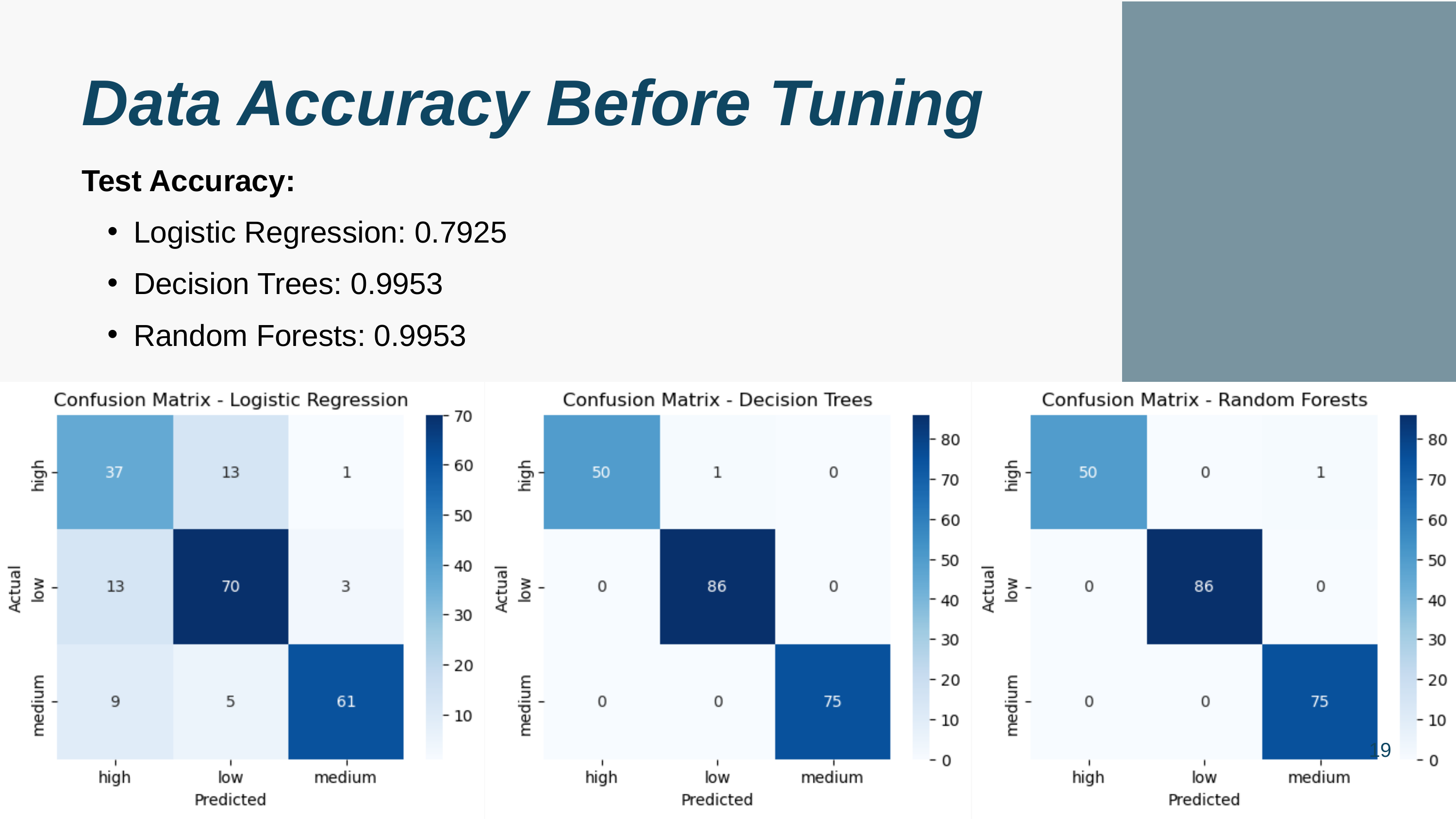

Data Accuracy Before Tuning
Test Accuracy:
Logistic Regression: 0.7925
Decision Trees: 0.9953
Random Forests: 0.9953

19